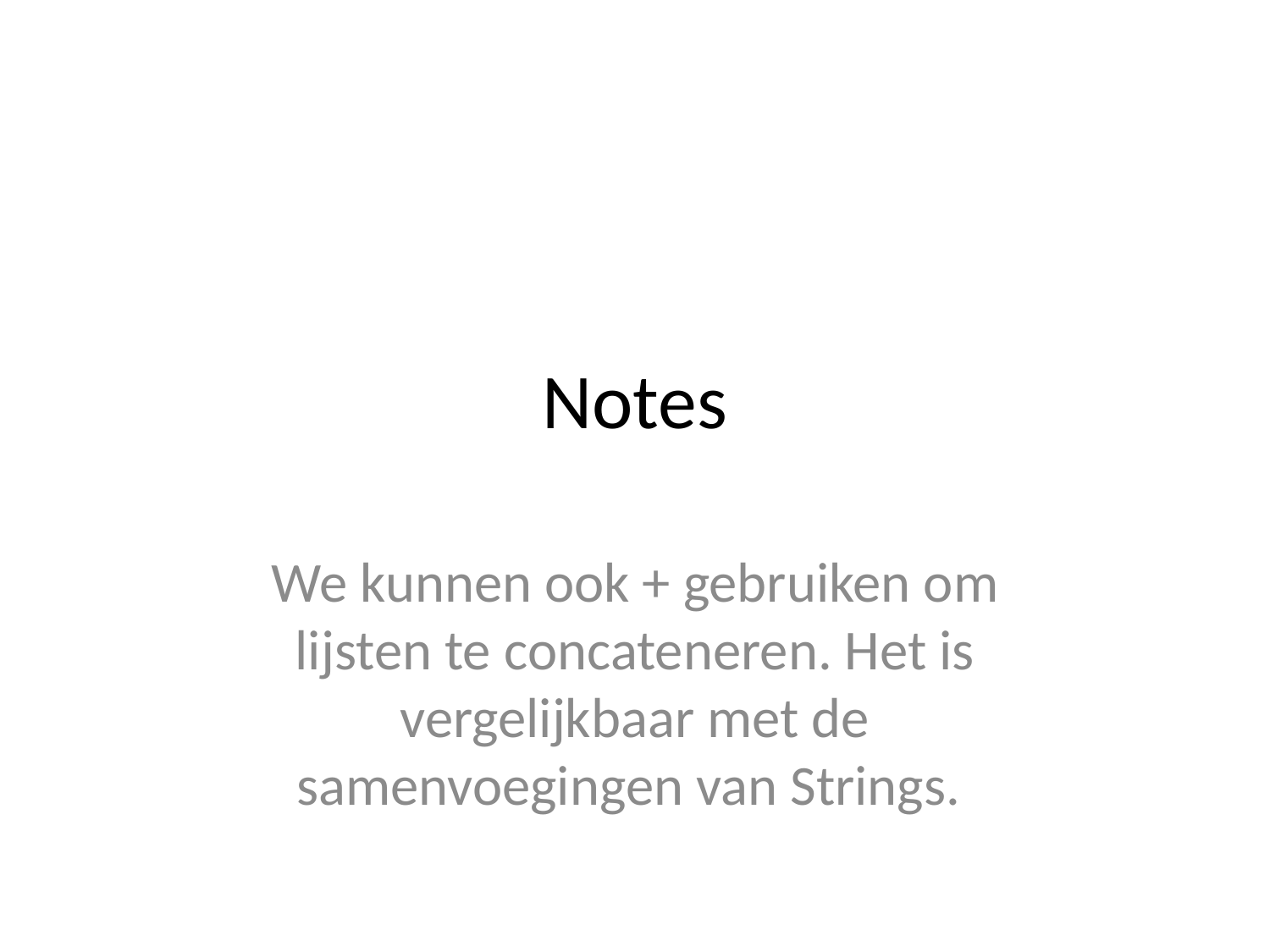

# Notes
We kunnen ook + gebruiken om lijsten te concateneren. Het is vergelijkbaar met de samenvoegingen van Strings.